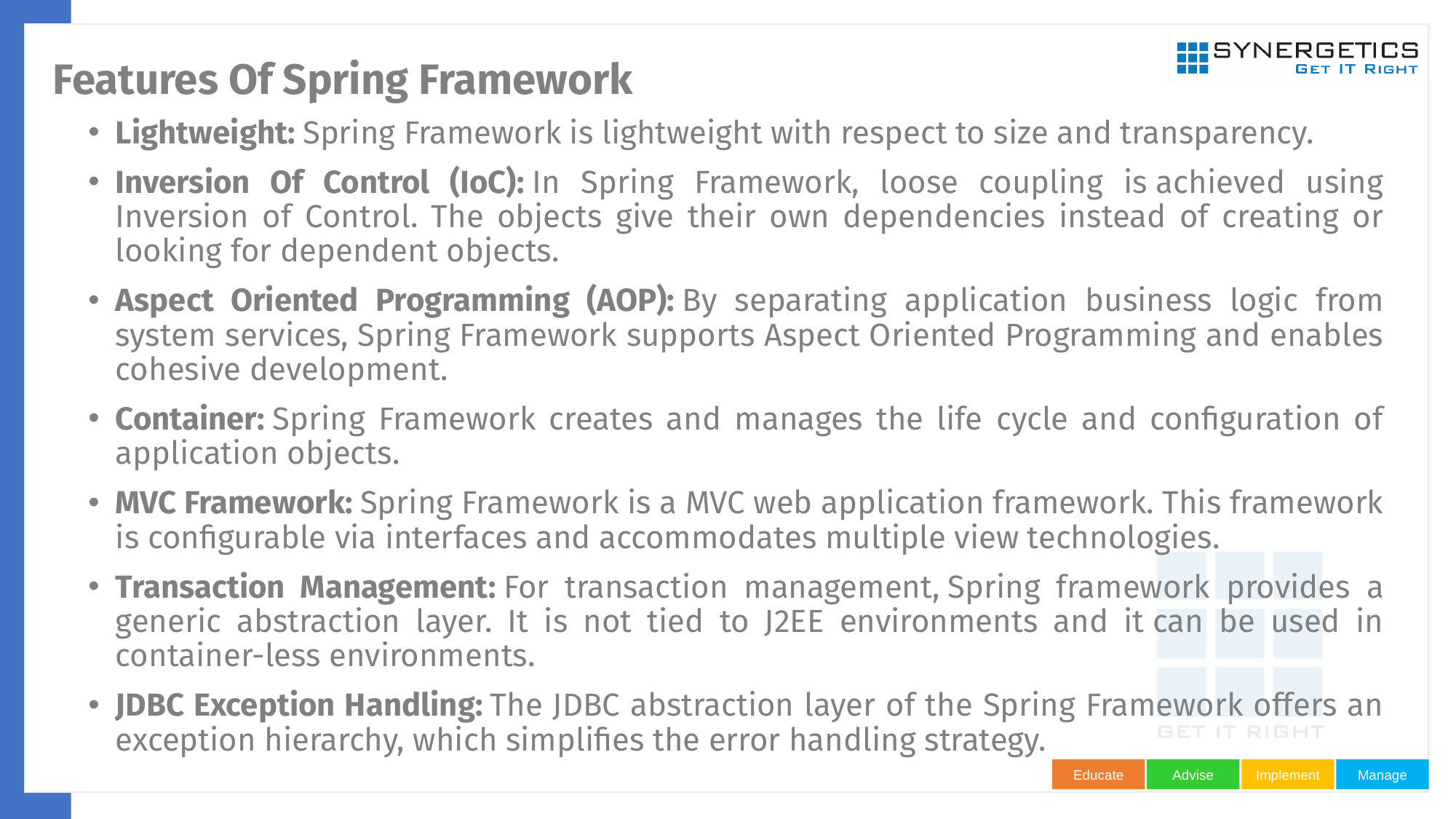

# Features Of Spring Framework
Lightweight: Spring Framework is lightweight with respect to size and transparency.
Inversion Of Control (IoC): In Spring Framework, loose coupling is achieved using Inversion of Control. The objects give their own dependencies instead of creating or looking for dependent objects.
Aspect Oriented Programming (AOP): By separating application business logic from system services, Spring Framework supports Aspect Oriented Programming and enables cohesive development.
Container: Spring Framework creates and manages the life cycle and configuration of application objects.
MVC Framework: Spring Framework is a MVC web application framework. This framework is configurable via interfaces and accommodates multiple view technologies.
Transaction Management: For transaction management, Spring framework provides a generic abstraction layer. It is not tied to J2EE environments and it can be used in container-less environments.
JDBC Exception Handling: The JDBC abstraction layer of the Spring Framework offers an exception hierarchy, which simplifies the error handling strategy.